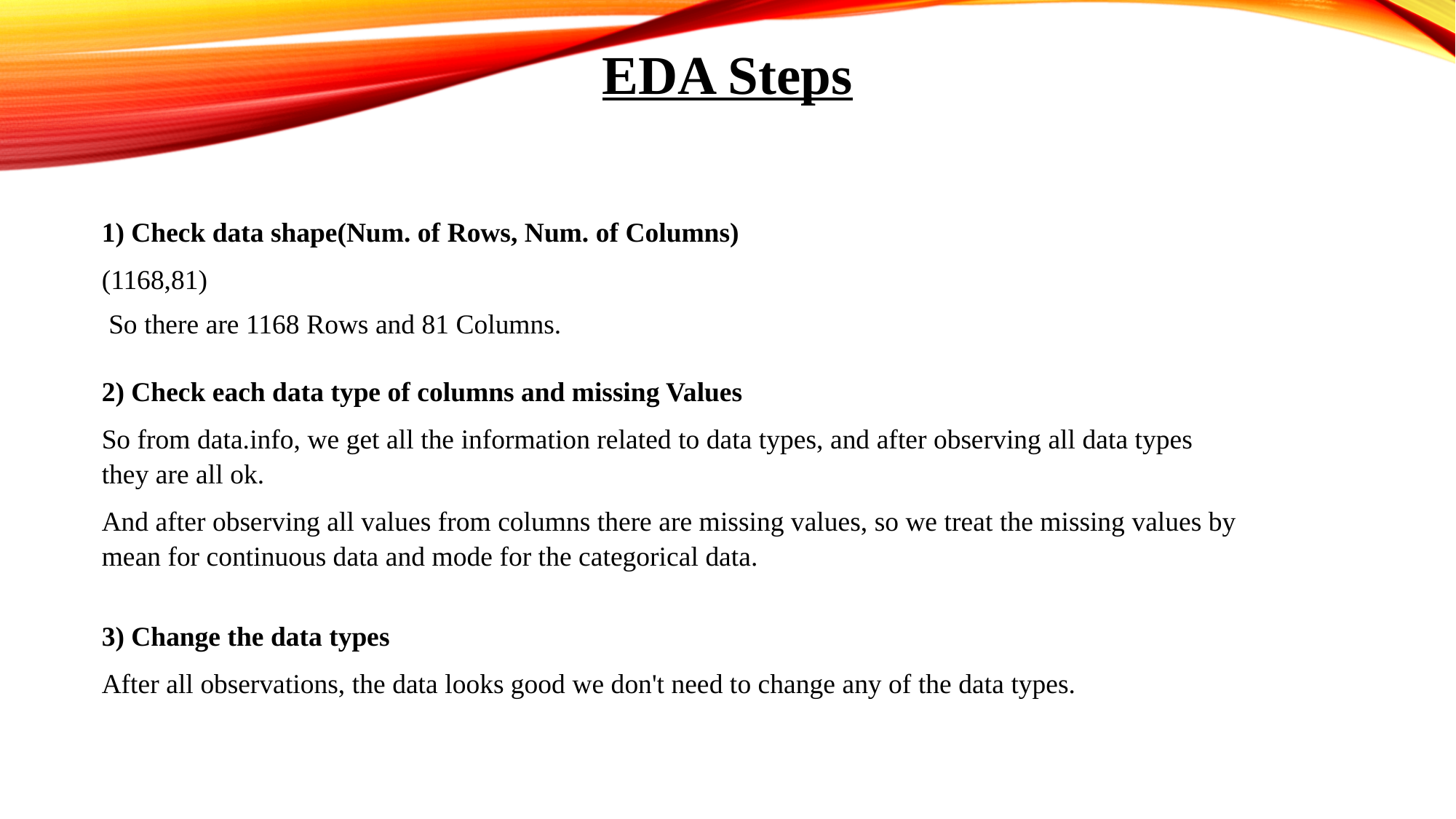

EDA Steps
1) Check data shape(Num. of Rows, Num. of Columns)
(1168,81)
 So there are 1168 Rows and 81 Columns.

2) Check each data type of columns and missing Values
So from data.info, we get all the information related to data types, and after observing all data types they are all ok.
And after observing all values from columns there are missing values, so we treat the missing values by mean for continuous data and mode for the categorical data.

3) Change the data types
After all observations, the data looks good we don't need to change any of the data types.